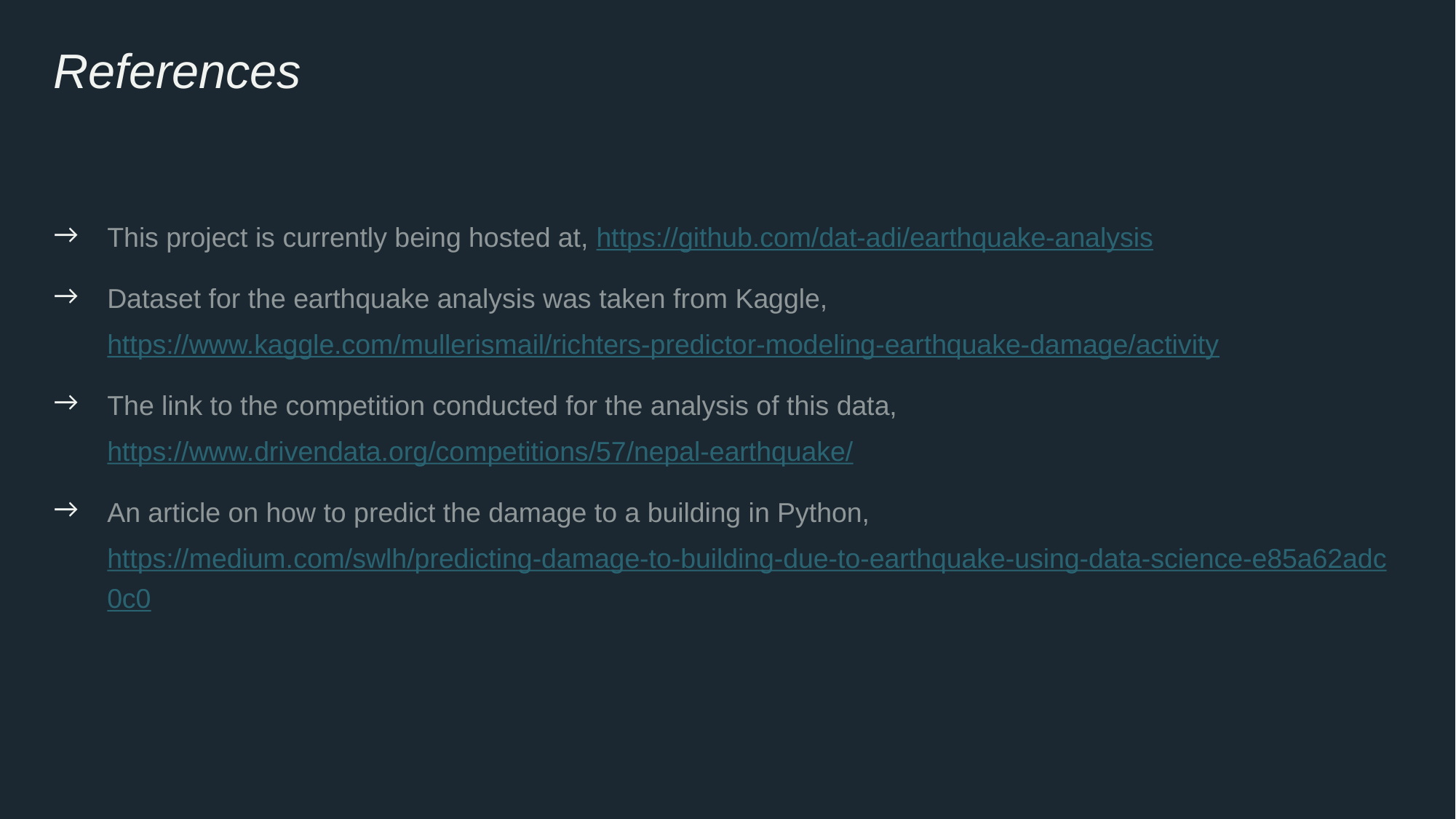

# References
This project is currently being hosted at, https://github.com/dat-adi/earthquake-analysis
Dataset for the earthquake analysis was taken from Kaggle, https://www.kaggle.com/mullerismail/richters-predictor-modeling-earthquake-damage/activity
The link to the competition conducted for the analysis of this data, https://www.drivendata.org/competitions/57/nepal-earthquake/
An article on how to predict the damage to a building in Python, https://medium.com/swlh/predicting-damage-to-building-due-to-earthquake-using-data-science-e85a62adc0c0